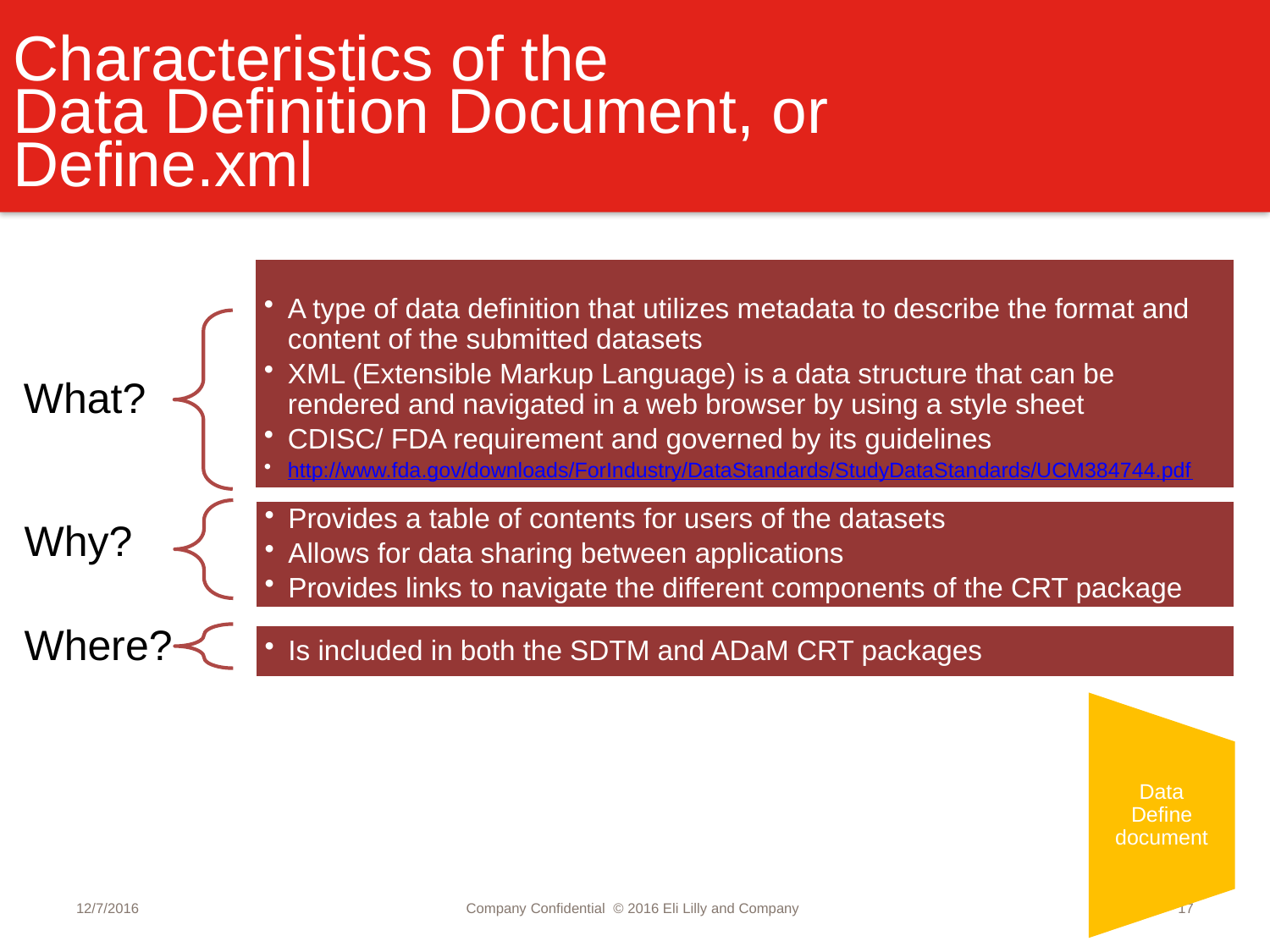

Characteristics of the
Data Definition Document, or
Define.xml

A type of data definition that utilizes metadata to describe the format and content of the submitted datasets
XML (Extensible Markup Language) is a data structure that can be rendered and navigated in a web browser by using a style sheet
CDISC/ FDA requirement and governed by its guidelines
http://www.fda.gov/downloads/ForIndustry/DataStandards/StudyDataStandards/UCM384744.pdf

What?

Provides a table of contents for users of the datasets
Allows for data sharing between applications
Provides links to navigate the different components of the CRT package
Why?
Where?

Is included in both the SDTM and ADaM CRT packages
Data Define document
12/7/2016
Company Confidential  © 2016 Eli Lilly and Company
17